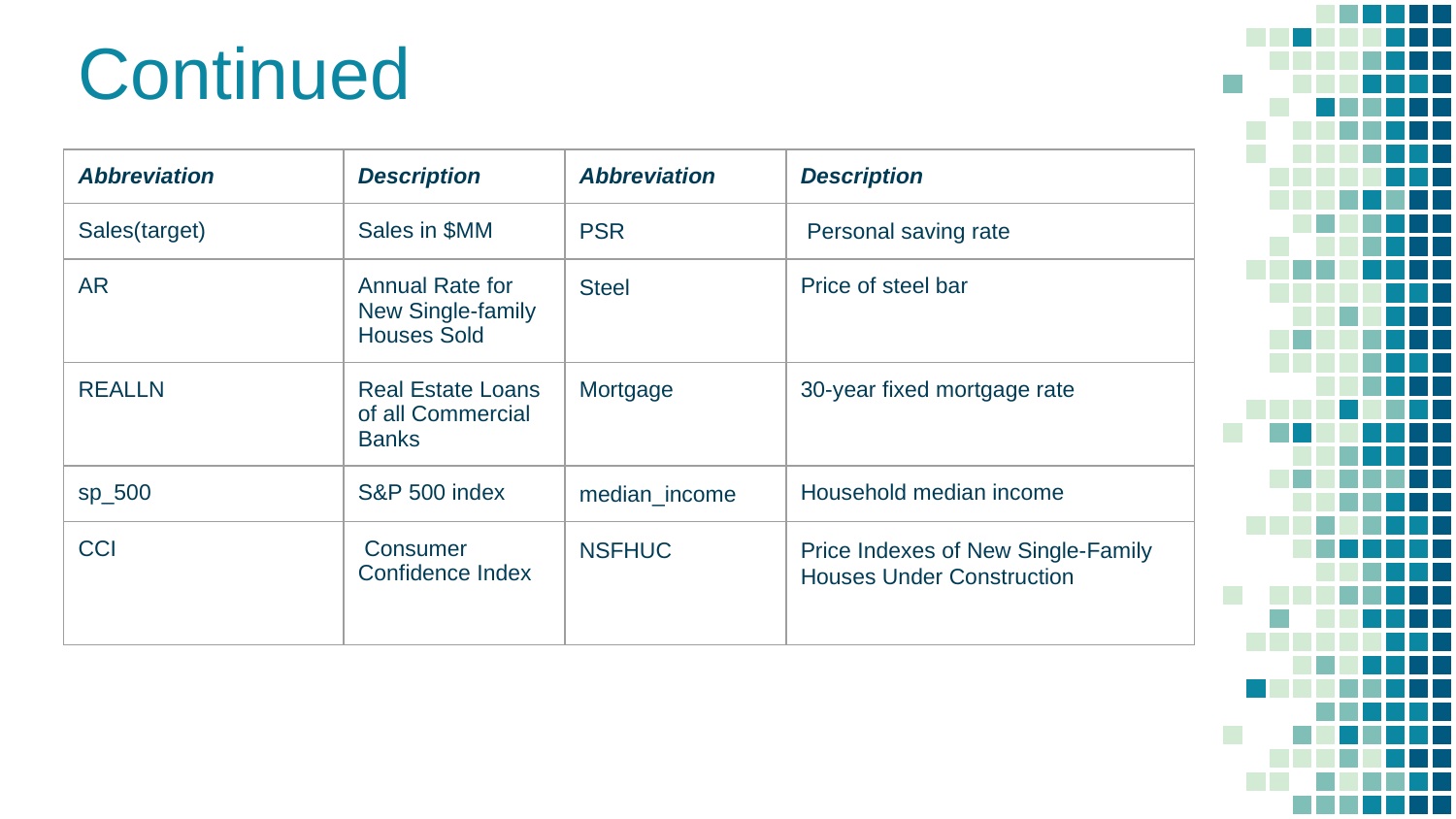

# Continued
| Abbreviation | Description | Abbreviation | Description |
| --- | --- | --- | --- |
| Sales(target) | Sales in $MM | PSR | Personal saving rate |
| AR | Annual Rate for New Single-family Houses Sold | Steel | Price of steel bar |
| REALLN | Real Estate Loans of all Commercial Banks | Mortgage | 30-year fixed mortgage rate |
| sp\_500 | S&P 500 index | median\_income | Household median income |
| CCI | Consumer Confidence Index | NSFHUC | Price Indexes of New Single-Family Houses Under Construction |